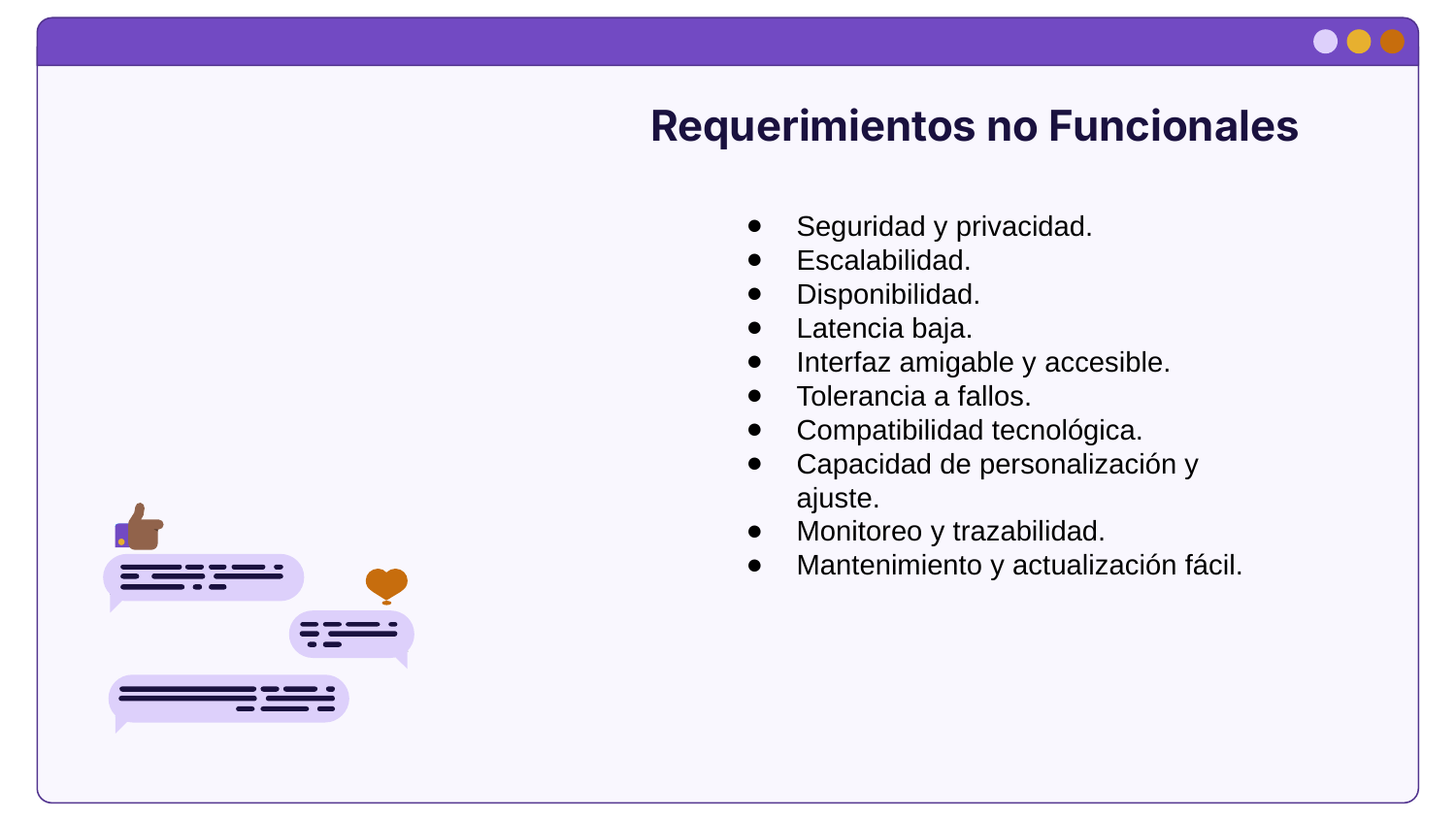

Requerimientos no Funcionales
Seguridad y privacidad.
Escalabilidad.
Disponibilidad.
Latencia baja.
Interfaz amigable y accesible.
Tolerancia a fallos.
Compatibilidad tecnológica.
Capacidad de personalización y ajuste.
Monitoreo y trazabilidad.
Mantenimiento y actualización fácil.